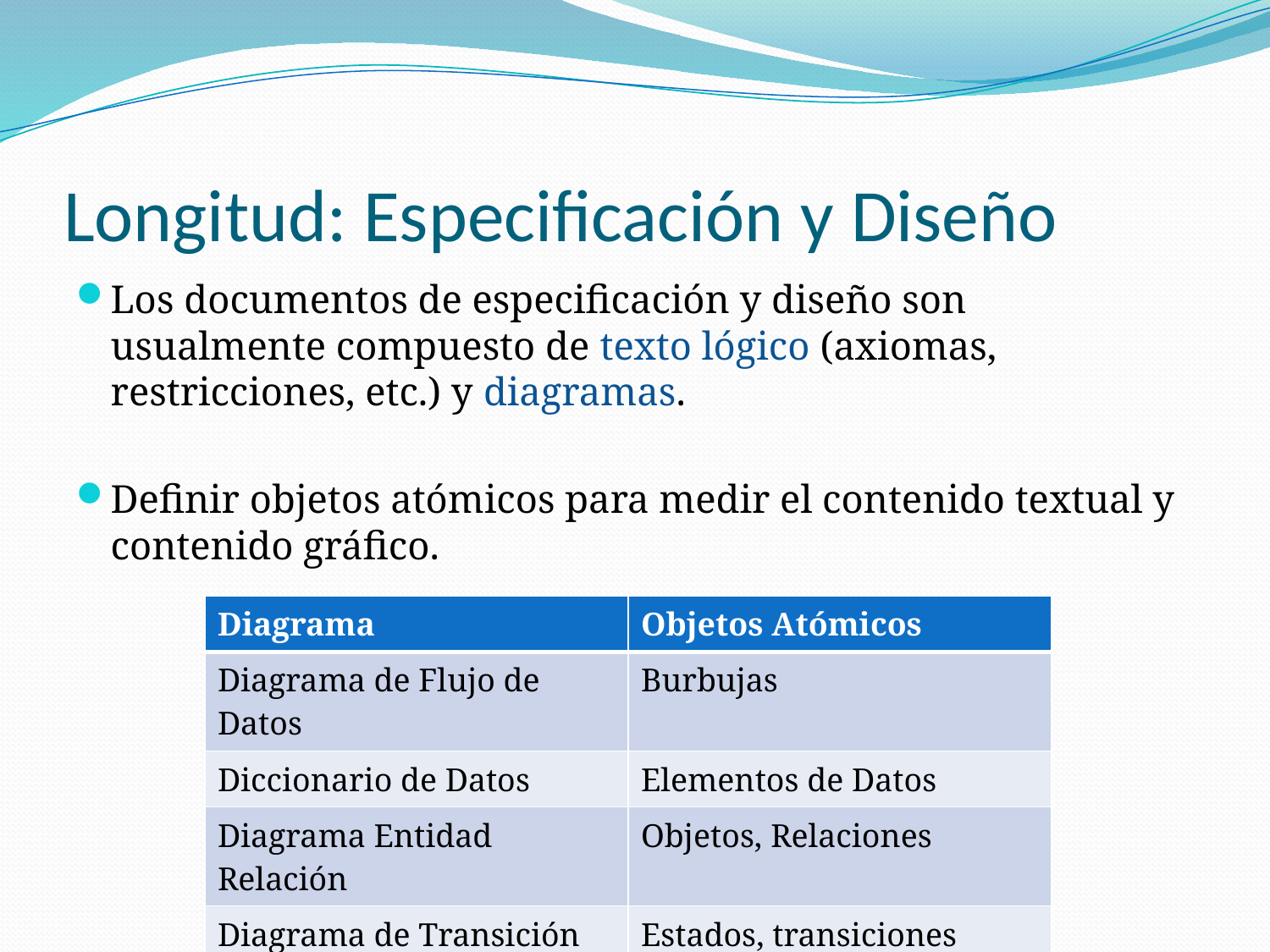

# Longitud: Especificación y Diseño
Los documentos de especificación y diseño son usualmente compuesto de texto lógico (axiomas, restricciones, etc.) y diagramas.

Definir objetos atómicos para medir el contenido textual y contenido gráfico.

| Diagrama | Objetos Atómicos |
| --- | --- |
| Diagrama de Flujo de Datos | Burbujas |
| Diccionario de Datos | Elementos de Datos |
| Diagrama Entidad Relación | Objetos, Relaciones |
| Diagrama de Transición de Estados | Estados, transiciones |